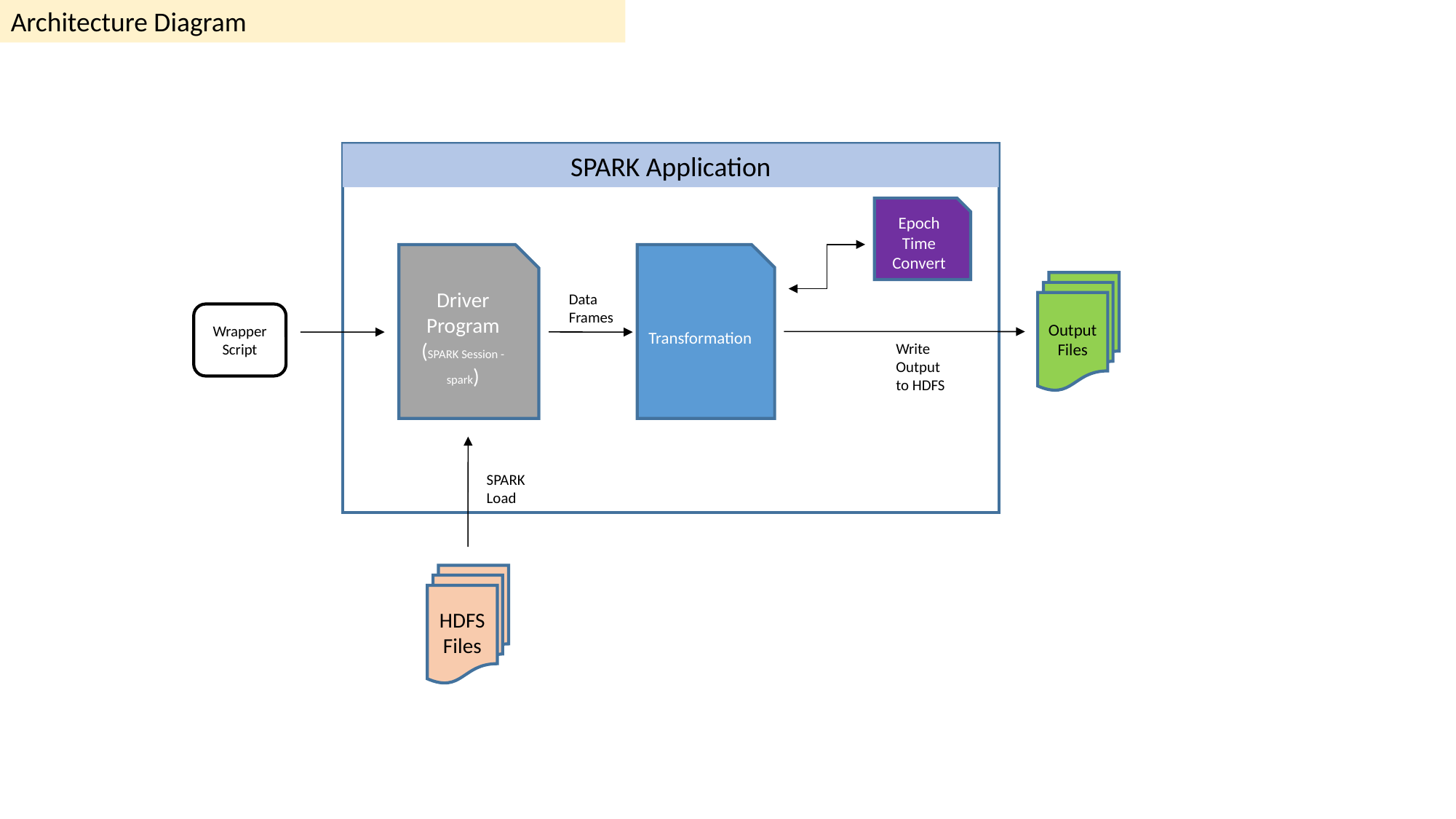

Architecture Diagram

SPARK Application
Epoch Time Convert

Driver Program
(SPARK Session - spark)
Transformation
Output Files
Data Frames
Wrapper Script

Write Output to HDFS

SPARK Load
HDFS Files